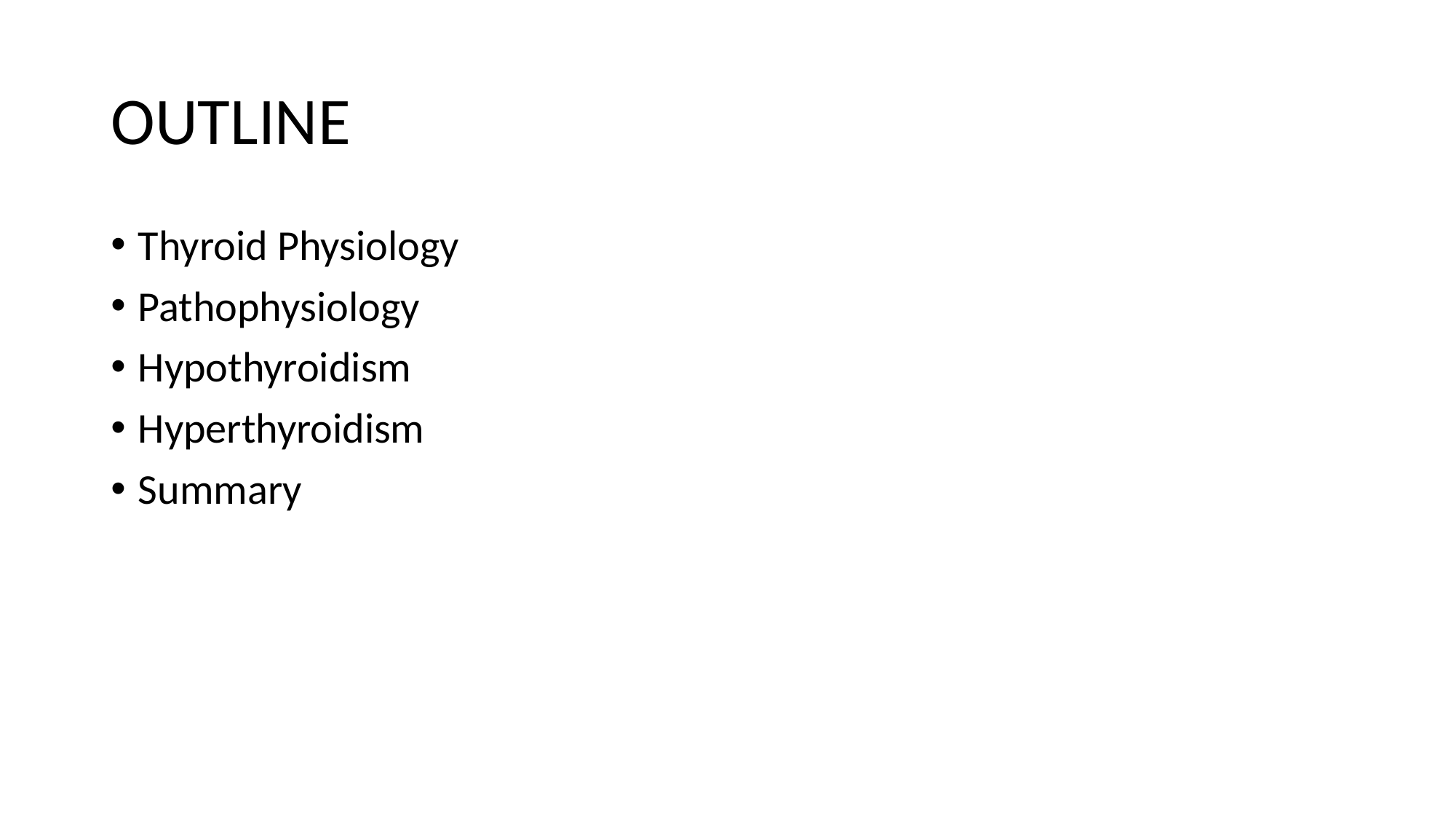

# OUTLINE
Thyroid Physiology
Pathophysiology
Hypothyroidism
Hyperthyroidism
Summary